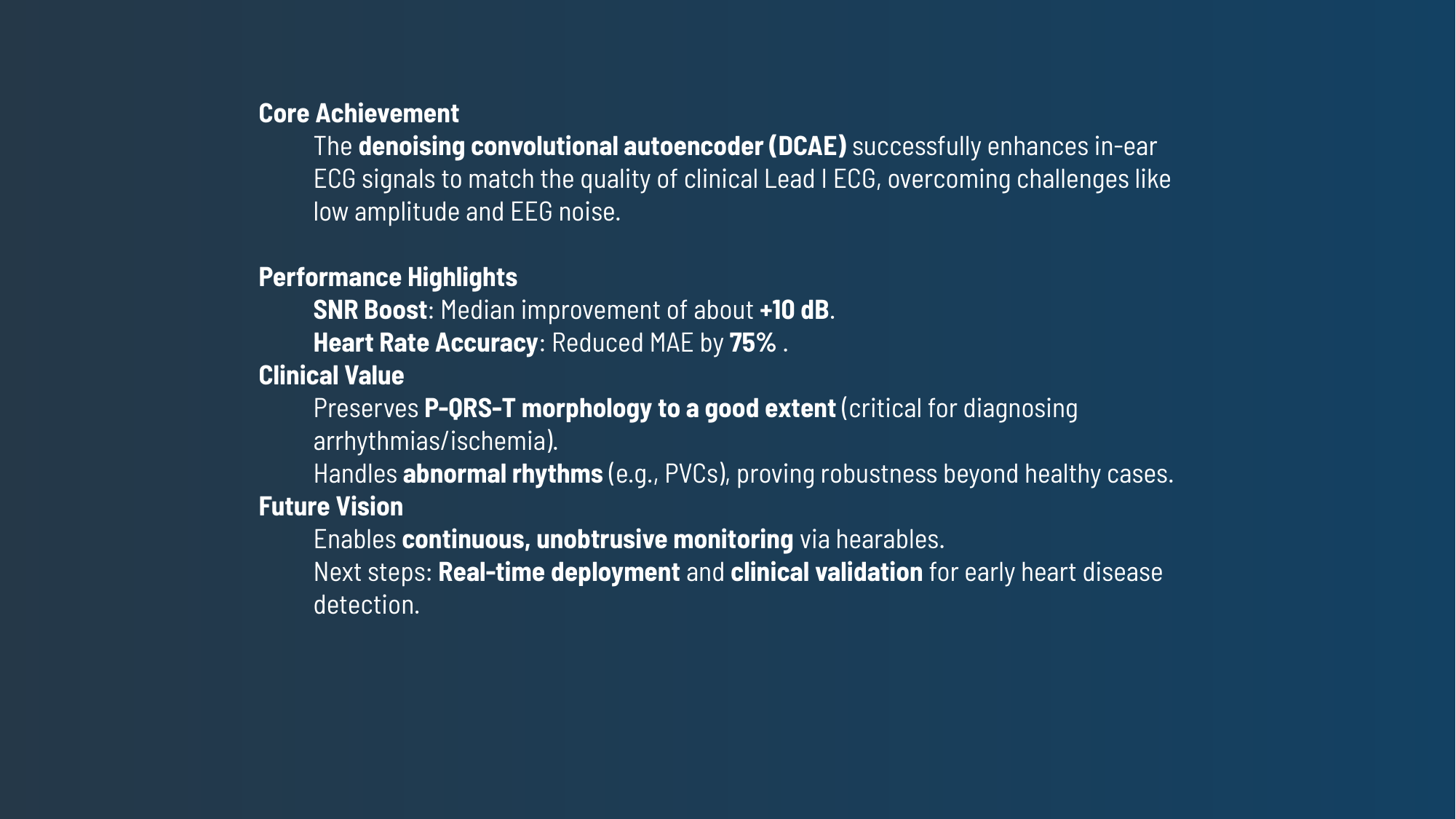

Core Achievement
The denoising convolutional autoencoder (DCAE) successfully enhances in-ear ECG signals to match the quality of clinical Lead I ECG, overcoming challenges like low amplitude and EEG noise.

Performance Highlights
SNR Boost: Median improvement of about +10 dB.
Heart Rate Accuracy: Reduced MAE by 75% .
Clinical Value
Preserves P-QRS-T morphology to a good extent (critical for diagnosing arrhythmias/ischemia).
Handles abnormal rhythms (e.g., PVCs), proving robustness beyond healthy cases.
Future Vision
Enables continuous, unobtrusive monitoring via hearables.
Next steps: Real-time deployment and clinical validation for early heart disease detection.